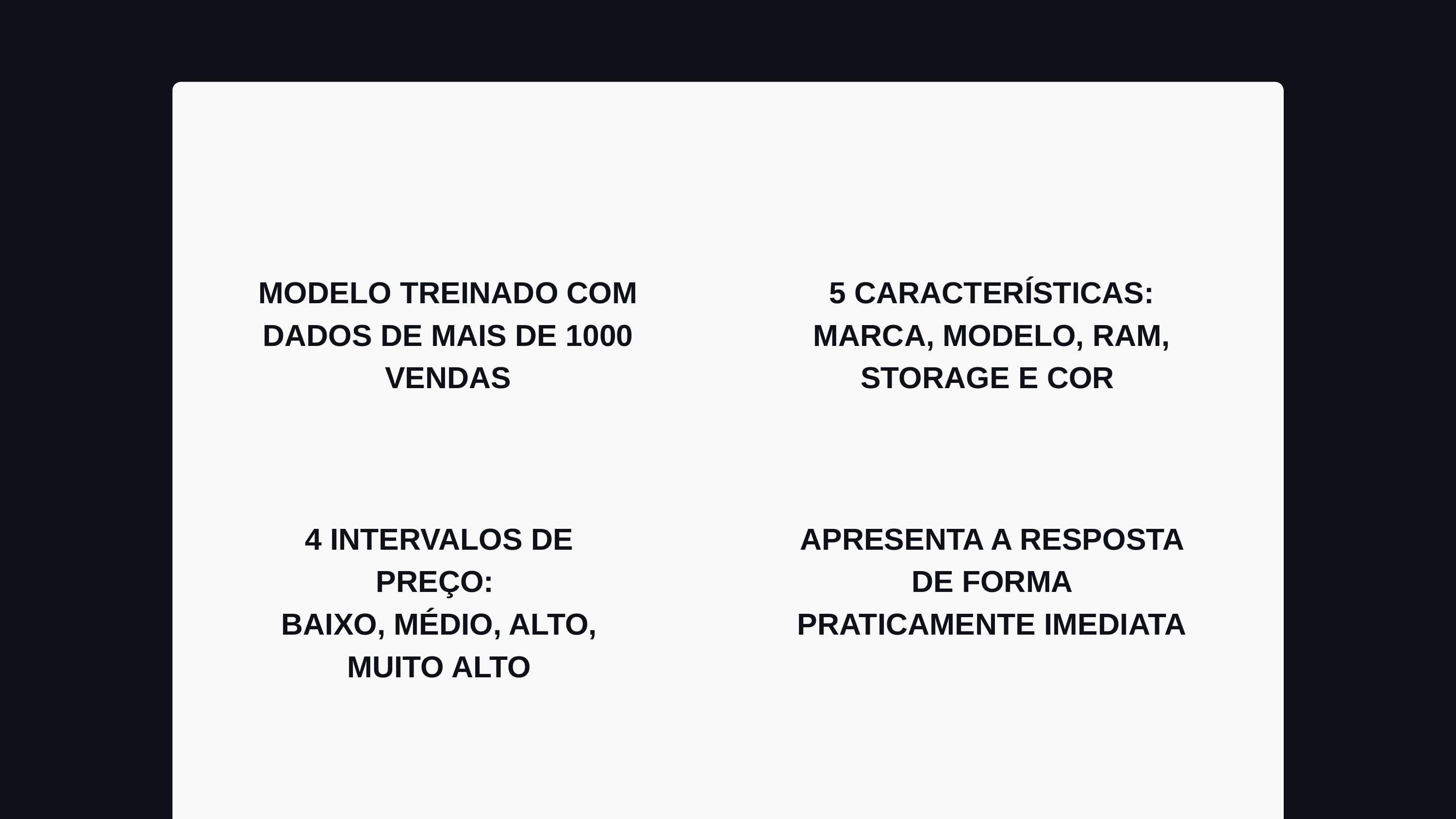

MODELO TREINADO COM DADOS DE MAIS DE 1000 VENDAS
5 CARACTERÍSTICAS:
MARCA, MODELO, RAM, STORAGE E COR
4 INTERVALOS DE PREÇO:
BAIXO, MÉDIO, ALTO, MUITO ALTO
APRESENTA A RESPOSTA DE FORMA PRATICAMENTE IMEDIATA